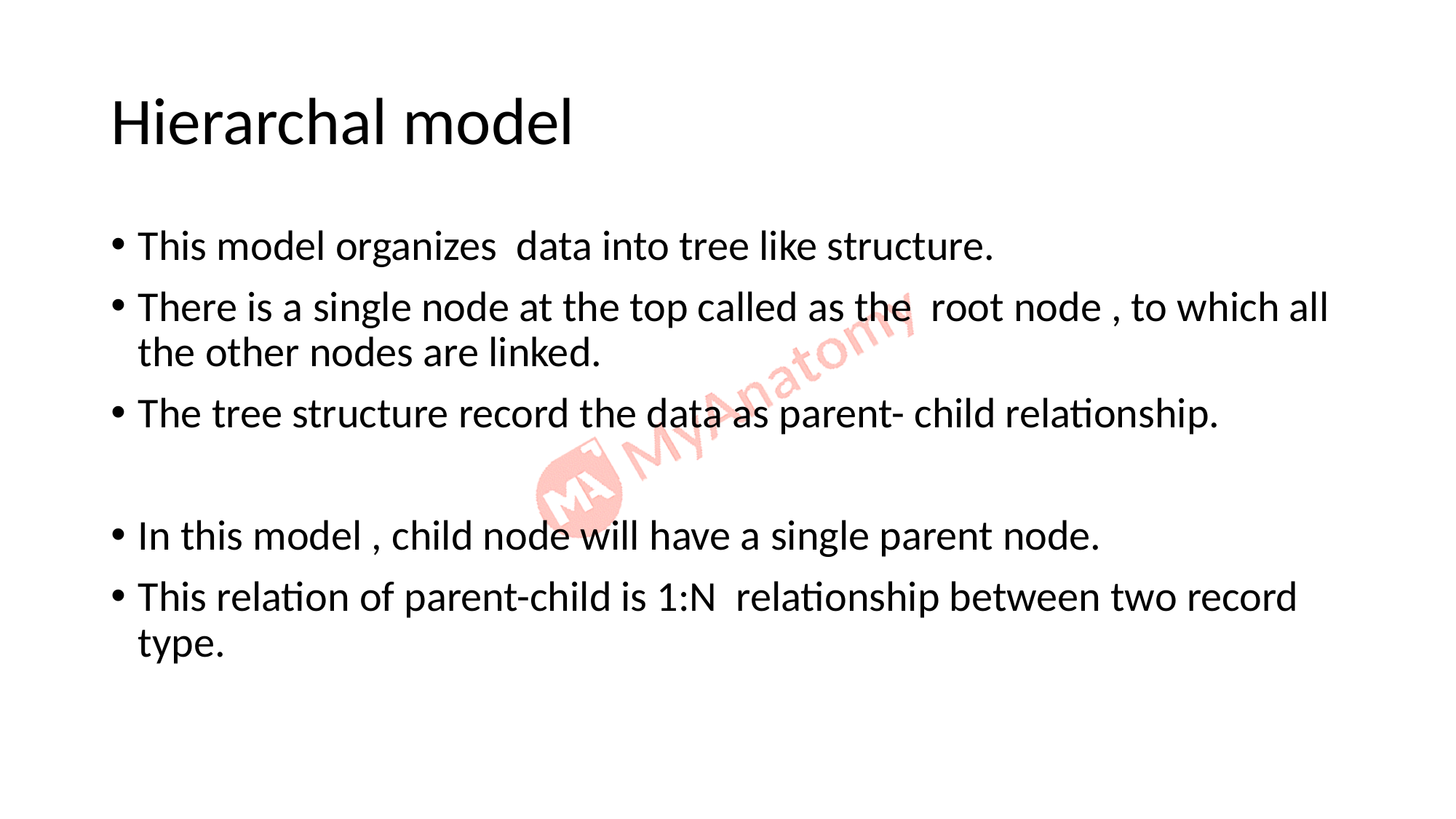

# Hierarchal model
This model organizes  data into tree like structure.
There is a single node at the top called as the  root node , to which all the other nodes are linked.
The tree structure record the data as parent- child relationship.

In this model , child node will have a single parent node.
This relation of parent-child is 1:N  relationship between two record type.